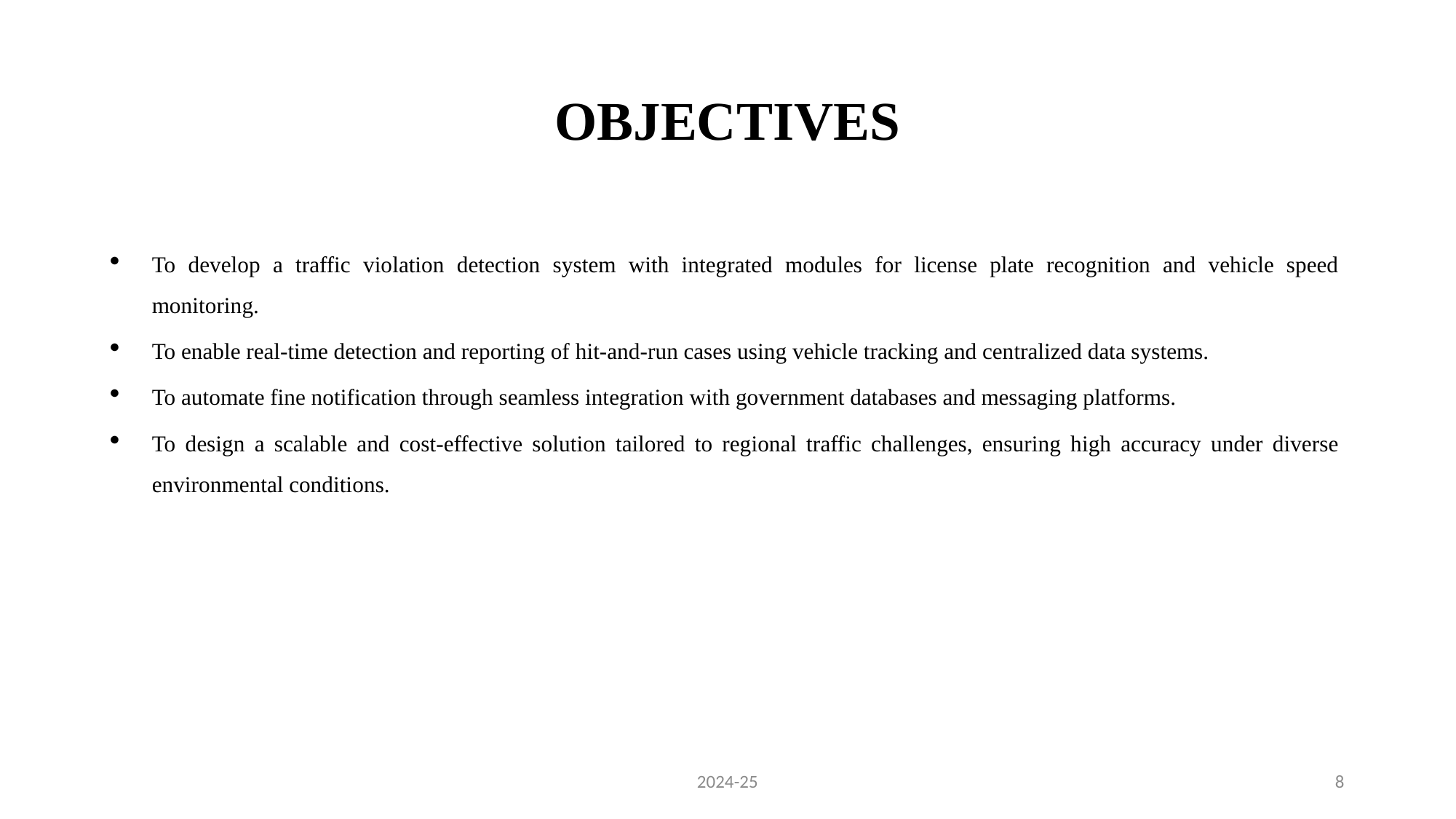

# OBJECTIVES

To develop a traffic violation detection system with integrated modules for license plate recognition and vehicle speed monitoring.
To enable real-time detection and reporting of hit-and-run cases using vehicle tracking and centralized data systems.
To automate fine notification through seamless integration with government databases and messaging platforms.
To design a scalable and cost-effective solution tailored to regional traffic challenges, ensuring high accuracy under diverse environmental conditions.

2024-25
8